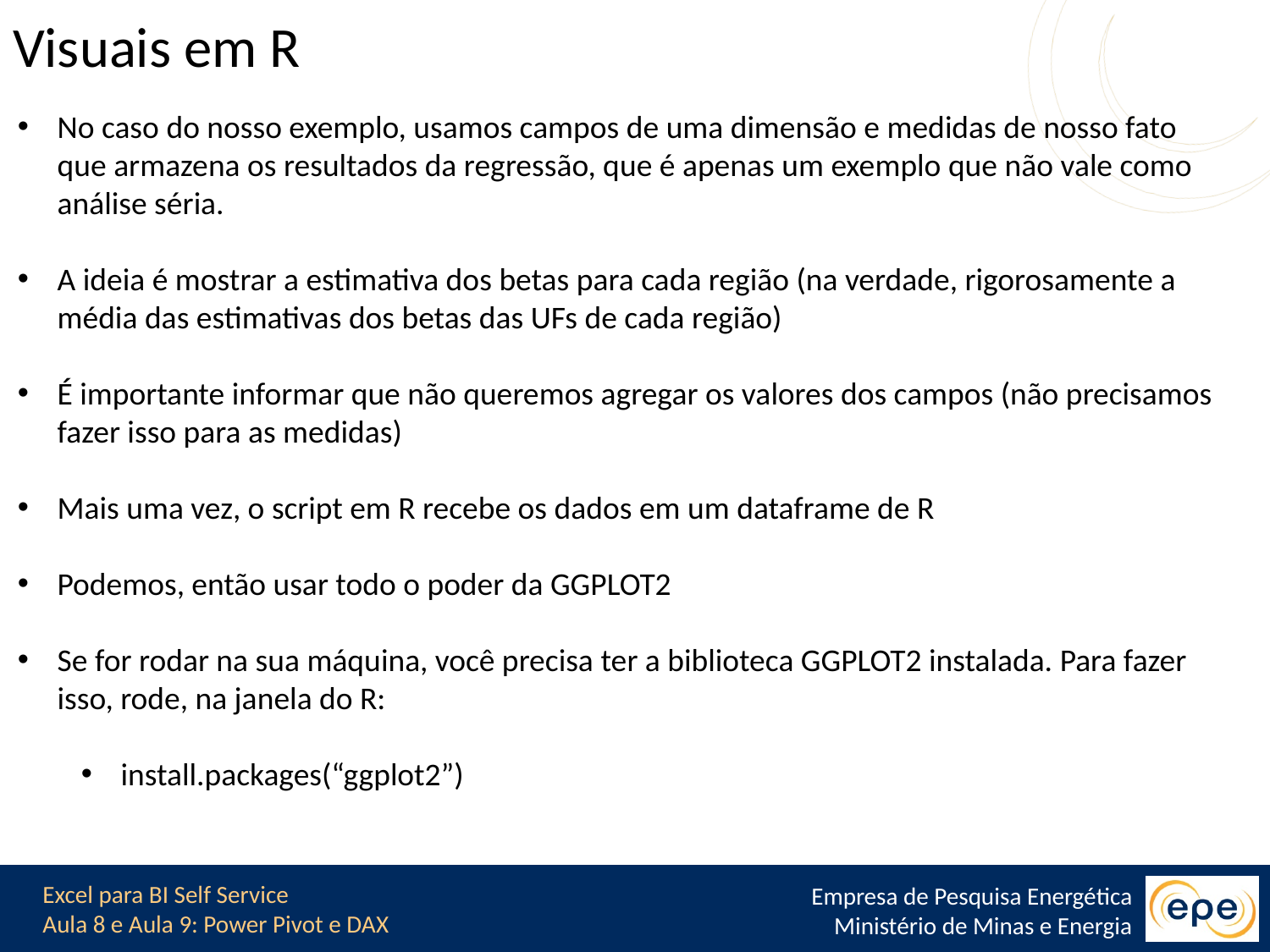

# Visuais em R
No caso do nosso exemplo, usamos campos de uma dimensão e medidas de nosso fato que armazena os resultados da regressão, que é apenas um exemplo que não vale como análise séria.

A ideia é mostrar a estimativa dos betas para cada região (na verdade, rigorosamente a média das estimativas dos betas das UFs de cada região)

É importante informar que não queremos agregar os valores dos campos (não precisamos fazer isso para as medidas)

Mais uma vez, o script em R recebe os dados em um dataframe de R

Podemos, então usar todo o poder da GGPLOT2

Se for rodar na sua máquina, você precisa ter a biblioteca GGPLOT2 instalada. Para fazer isso, rode, na janela do R:

install.packages(“ggplot2”)